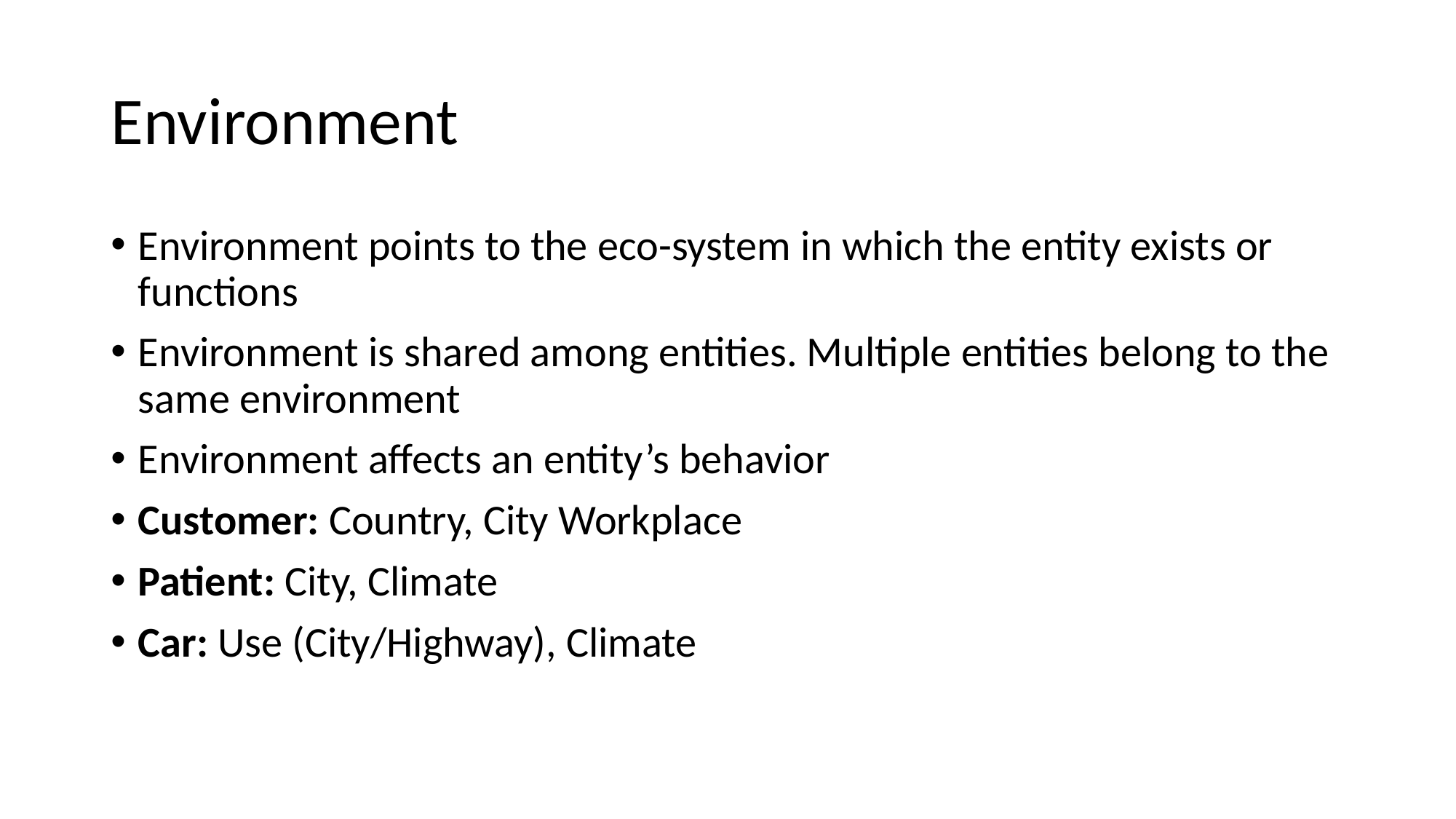

# Environment
Environment points to the eco-system in which the entity exists or functions
Environment is shared among entities. Multiple entities belong to the same environment
Environment affects an entity’s behavior
Customer: Country, City Workplace
Patient: City, Climate
Car: Use (City/Highway), Climate